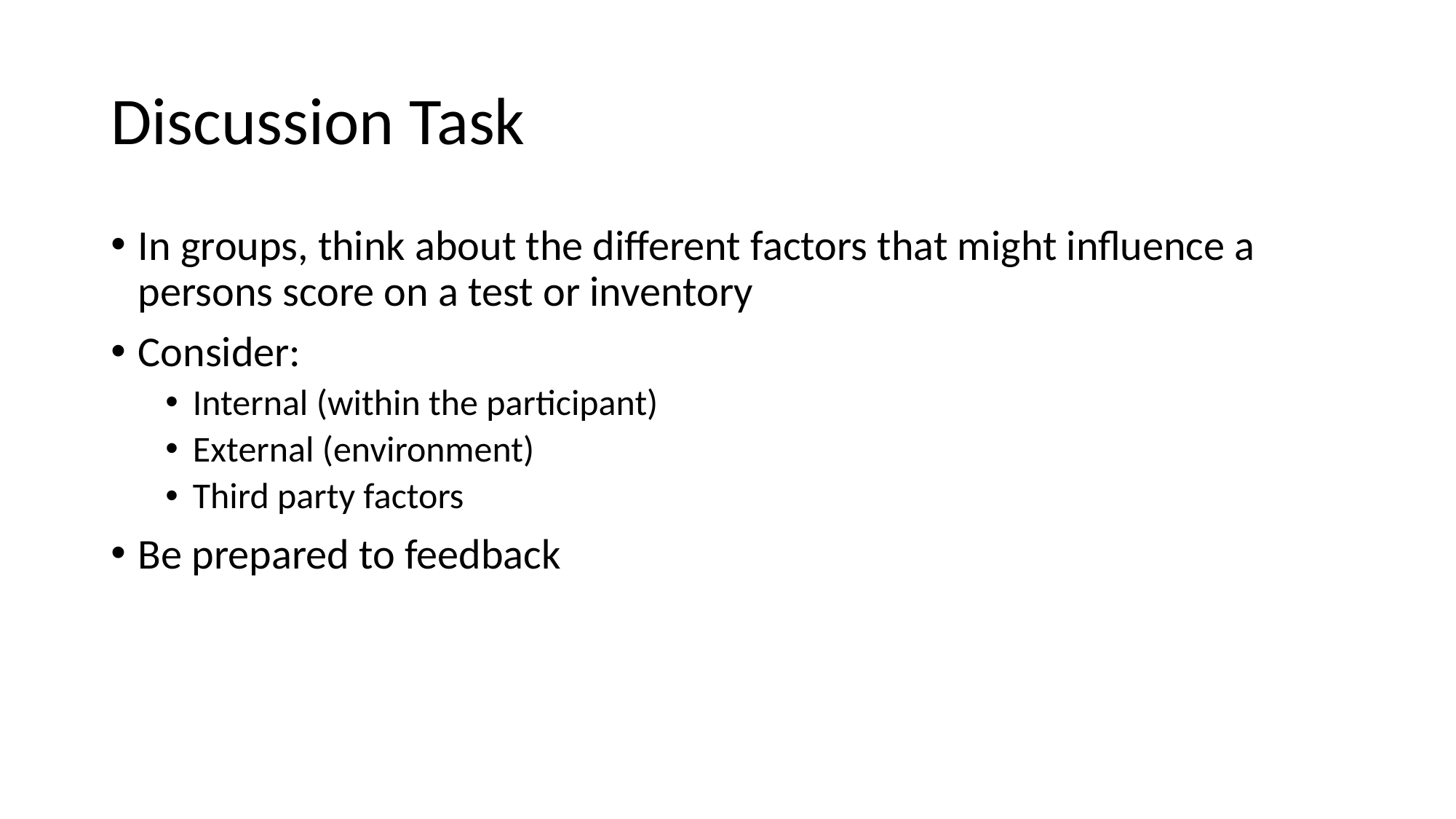

# Discussion Task
In groups, think about the different factors that might influence a persons score on a test or inventory
Consider:
Internal (within the participant)
External (environment)
Third party factors
Be prepared to feedback